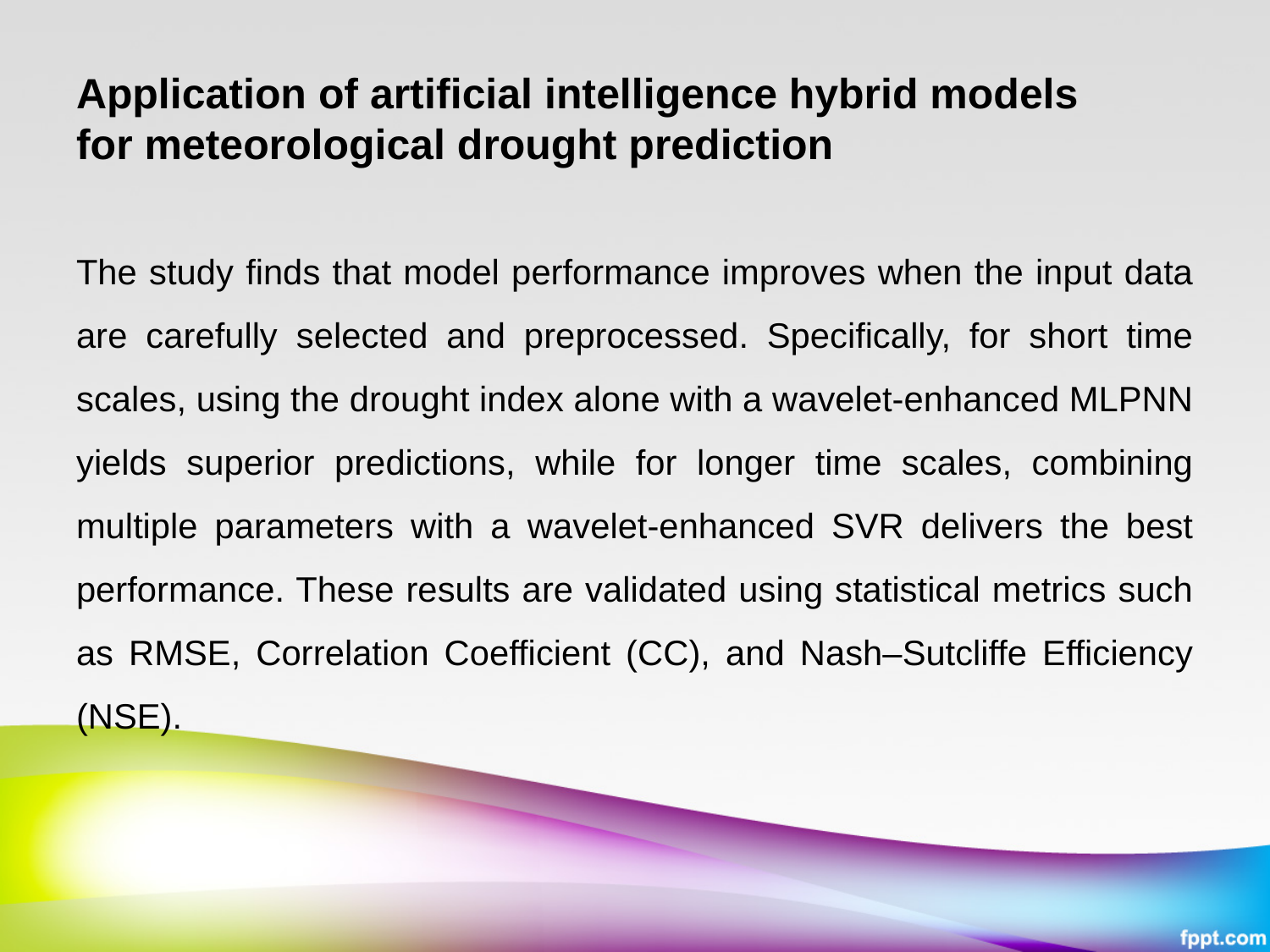

# Application of artificial intelligence hybrid models for meteorological drought prediction
The study finds that model performance improves when the input data are carefully selected and preprocessed. Specifically, for short time scales, using the drought index alone with a wavelet-enhanced MLPNN yields superior predictions, while for longer time scales, combining multiple parameters with a wavelet-enhanced SVR delivers the best performance. These results are validated using statistical metrics such as RMSE, Correlation Coefficient (CC), and Nash–Sutcliffe Efficiency (NSE).